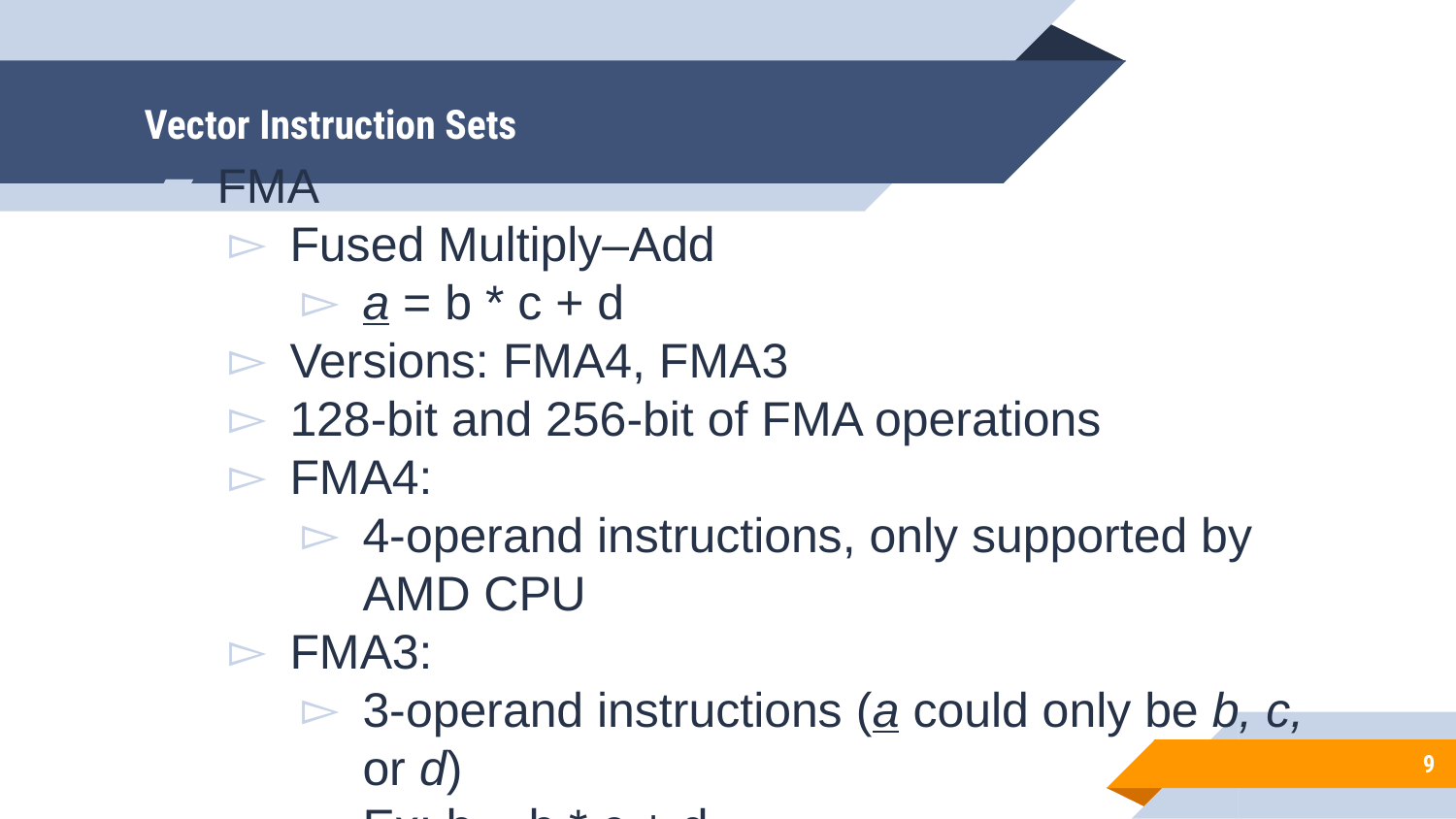

# Vector Instruction Sets
FMA
Fused Multiply–Add
a = b * c + d
Versions: FMA4, FMA3
128-bit and 256-bit of FMA operations
FMA4:
4-operand instructions, only supported by AMD CPU
FMA3:
3-operand instructions (a could only be b, c, or d)
Ex: b = b * c + d
9